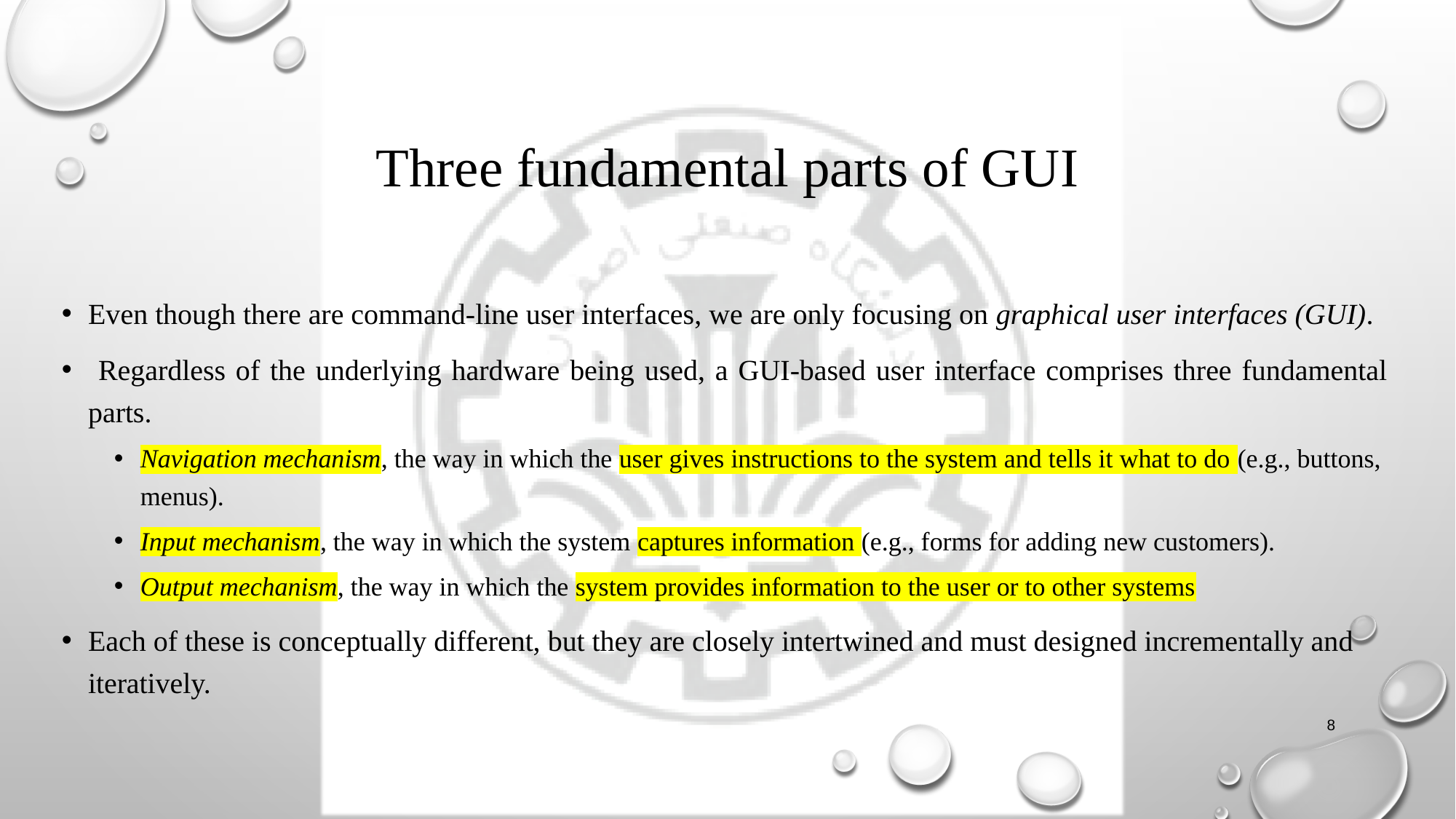

# Three fundamental parts of GUI
Even though there are command-line user interfaces, we are only focusing on graphical user interfaces (GUI).
 Regardless of the underlying hardware being used, a GUI-based user interface comprises three fundamental parts.
Navigation mechanism, the way in which the user gives instructions to the system and tells it what to do (e.g., buttons, menus).
Input mechanism, the way in which the system captures information (e.g., forms for adding new customers).
Output mechanism, the way in which the system provides information to the user or to other systems
Each of these is conceptually different, but they are closely intertwined and must designed incrementally and iteratively.
8